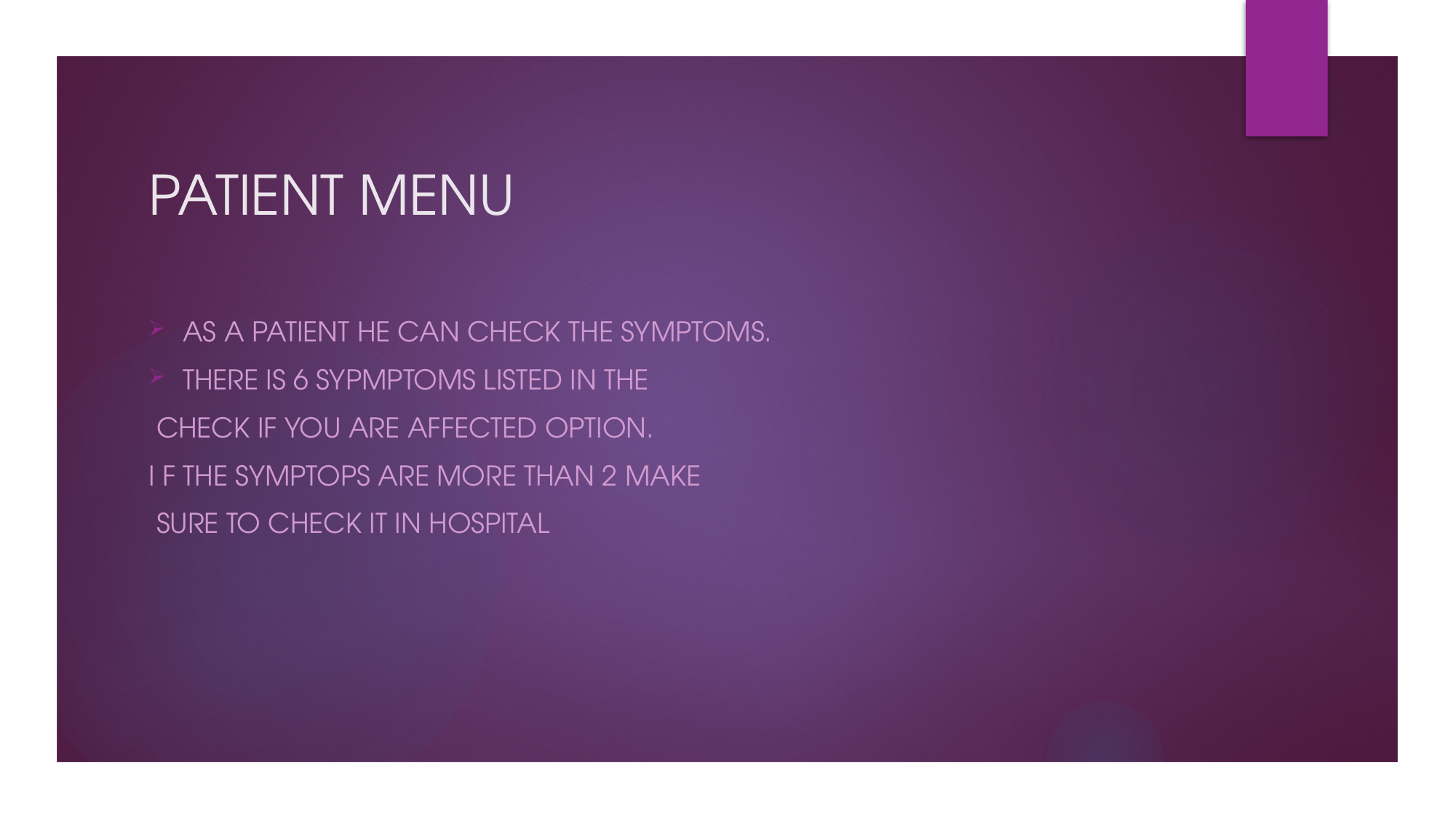

# PATIENT MENU
AS A PATIENT HE CAN CHECK THE SYMPTOMS.
THERE IS 6 SYPMPTOMS LISTED IN THE
 CHECK IF YOU ARE AFFECTED OPTION.
I F THE SYMPTOPS ARE MORE THAN 2 MAKE
 SURE TO CHECK IT IN HOSPITAL